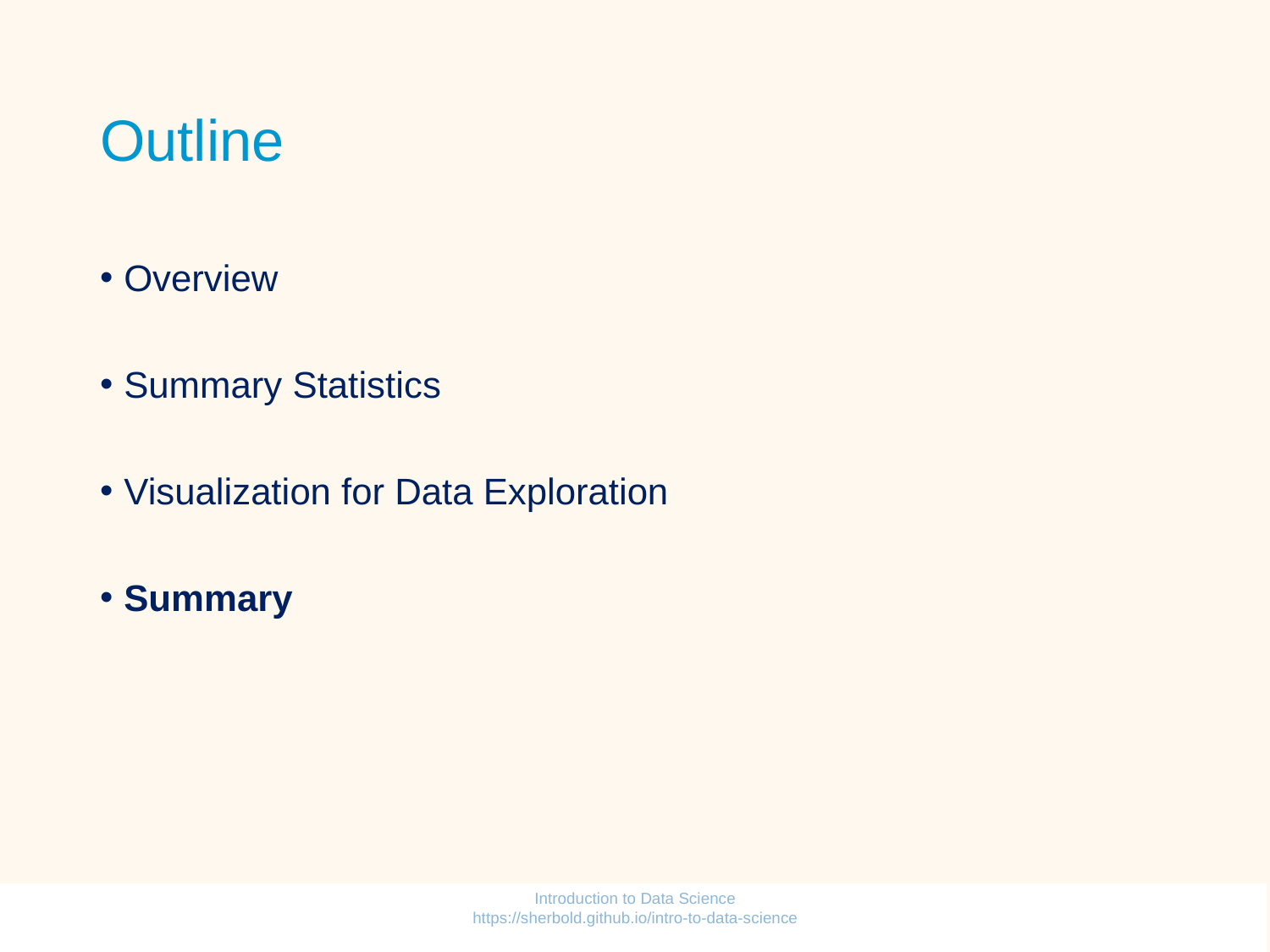

# Outline
Overview

Summary Statistics

Visualization for Data Exploration

Summary

Introduction to Data Science https://sherbold.github.io/intro-to-data-science